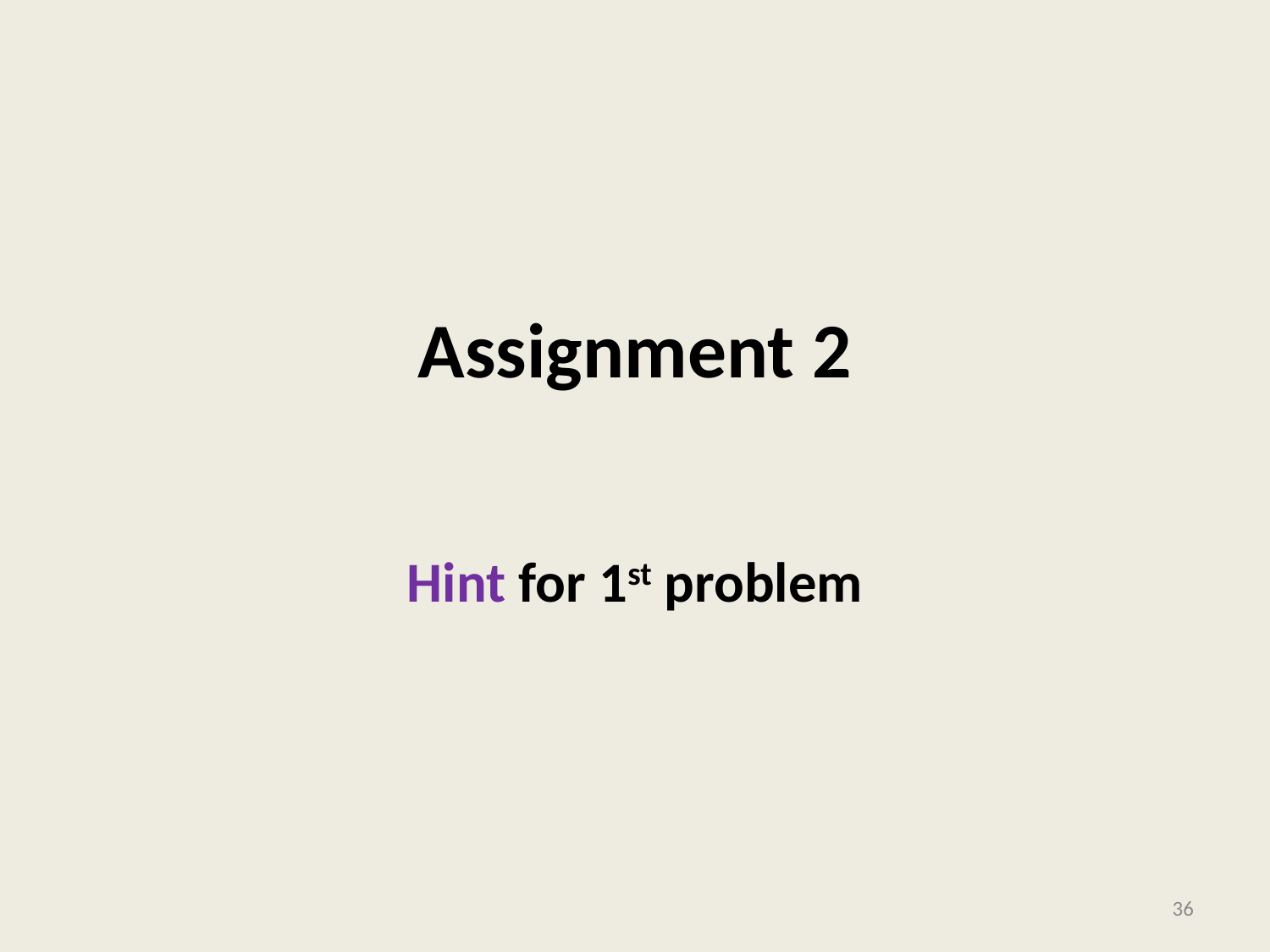

# Assignment 2
Hint for 1st problem
36